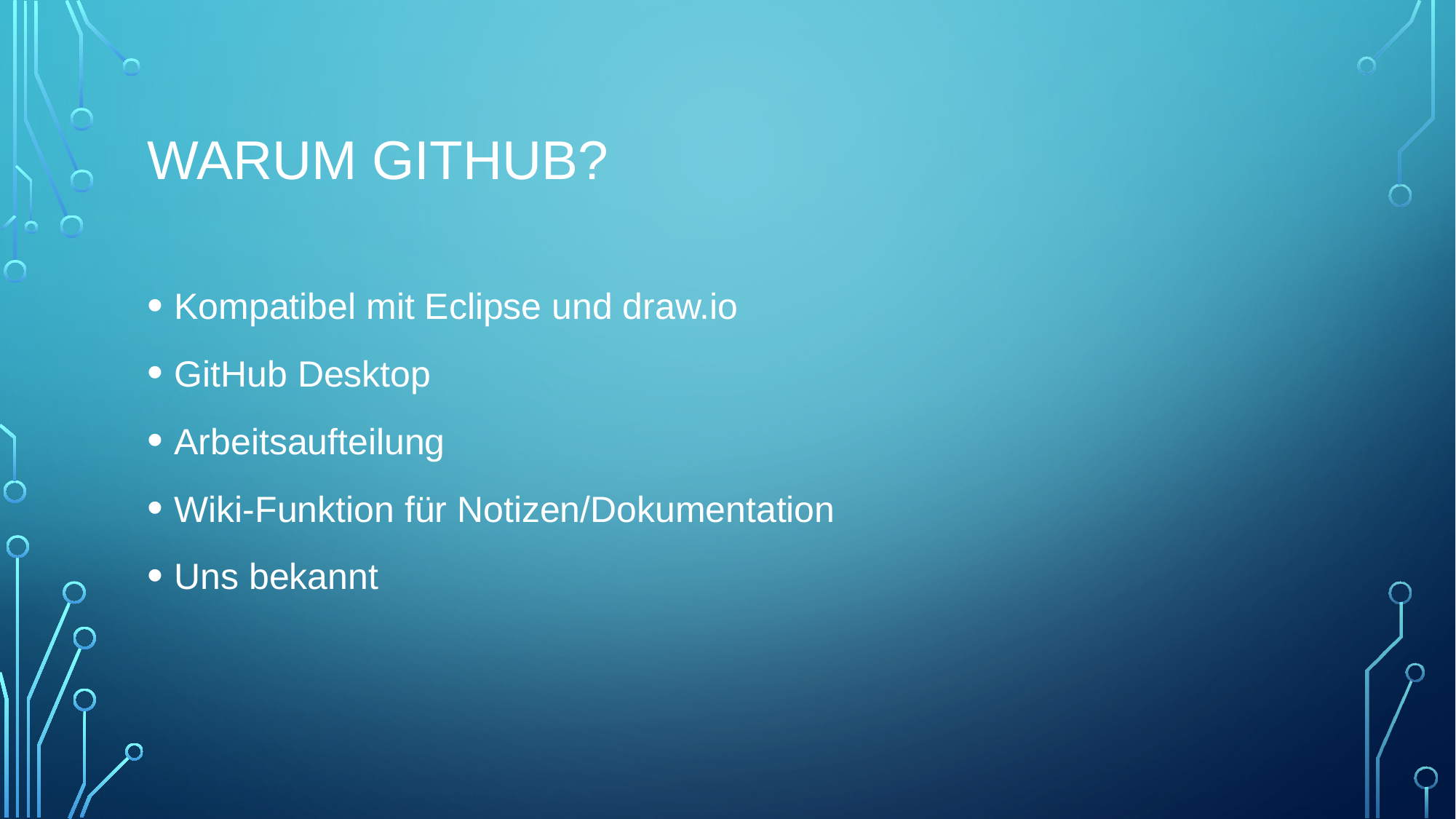

# Warum GitHub?
Kompatibel mit Eclipse und draw.io
GitHub Desktop
Arbeitsaufteilung
Wiki-Funktion für Notizen/Dokumentation
Uns bekannt